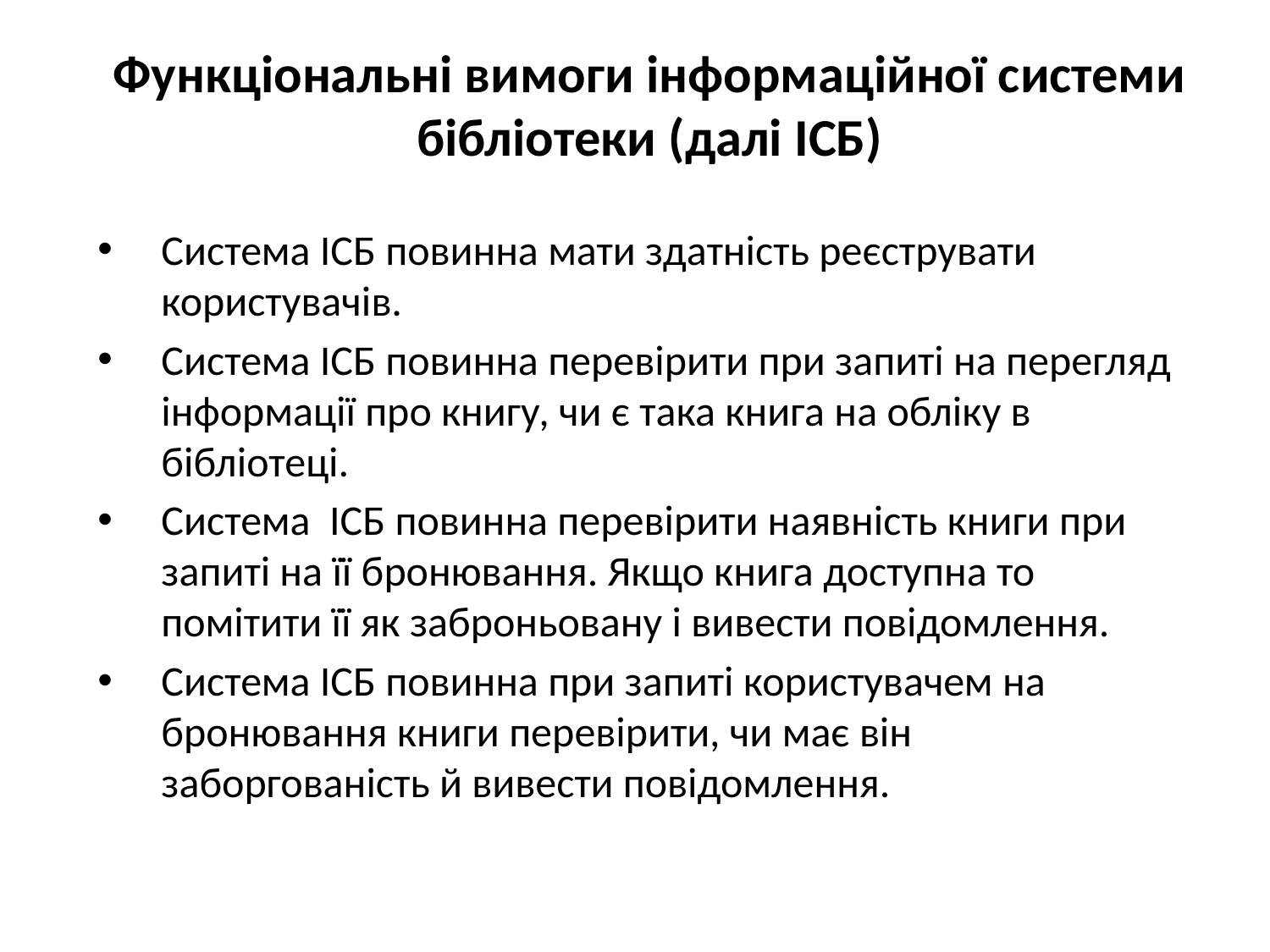

# Функціональні вимоги інформаційної системи бібліотеки (далі ІСБ)
Система ІСБ повинна мати здатність реєструвати користувачів.
Система ІСБ повинна перевірити при запиті на перегляд інформації про книгу, чи є така книга на обліку в бібліотеці.
Система  ІСБ повинна перевірити наявність книги при запиті на її бронювання. Якщо книга доступна то помітити її як заброньовану і вивести повідомлення.
Система ІСБ повинна при запиті користувачем на бронювання книги перевірити, чи має він заборгованість й вивести повідомлення.